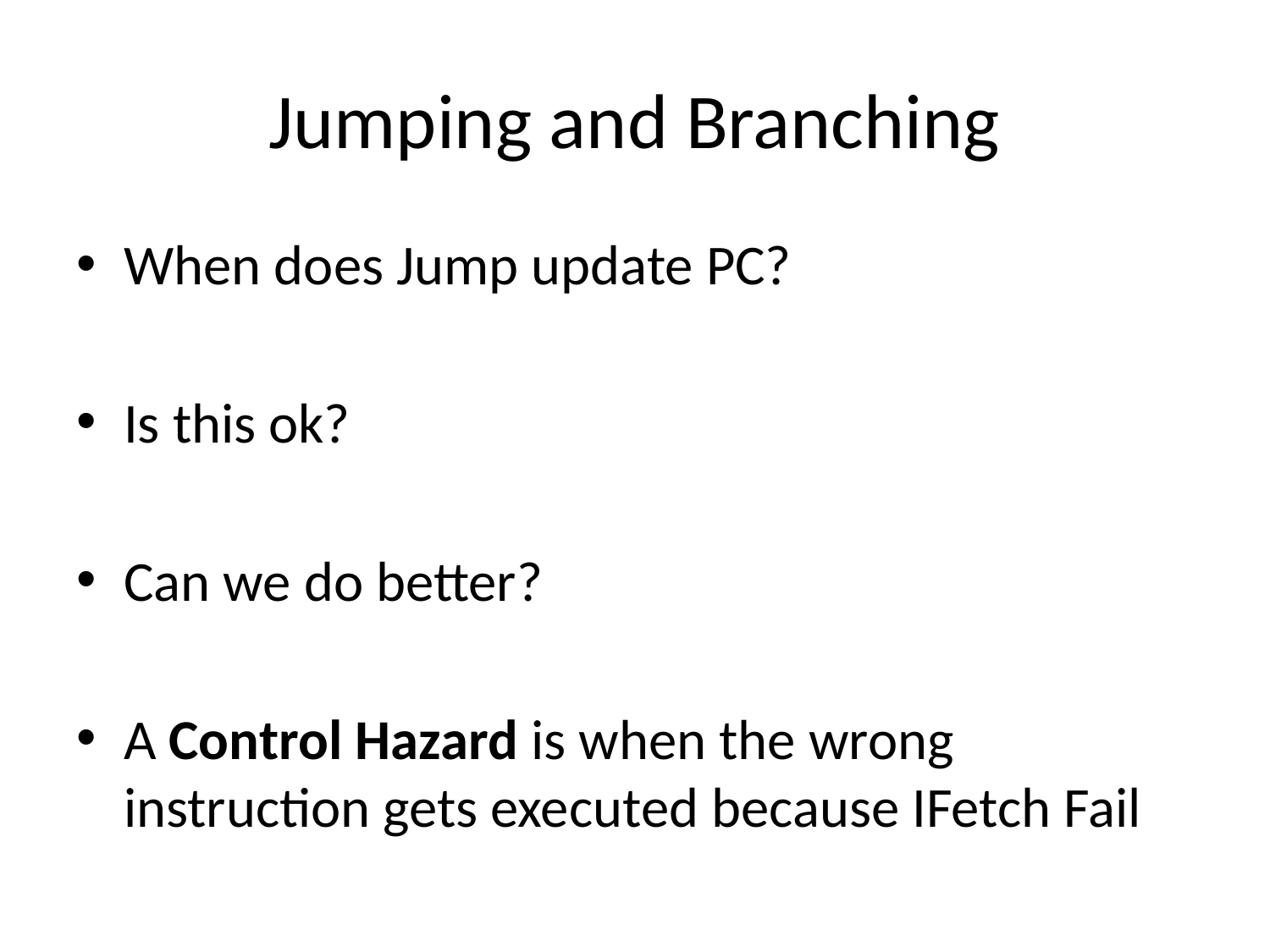

# Jumping and Branching
When does Jump update PC?

Is this ok?

Can we do better?

A Control Hazard is when the wrong instruction gets executed because IFetch Fail